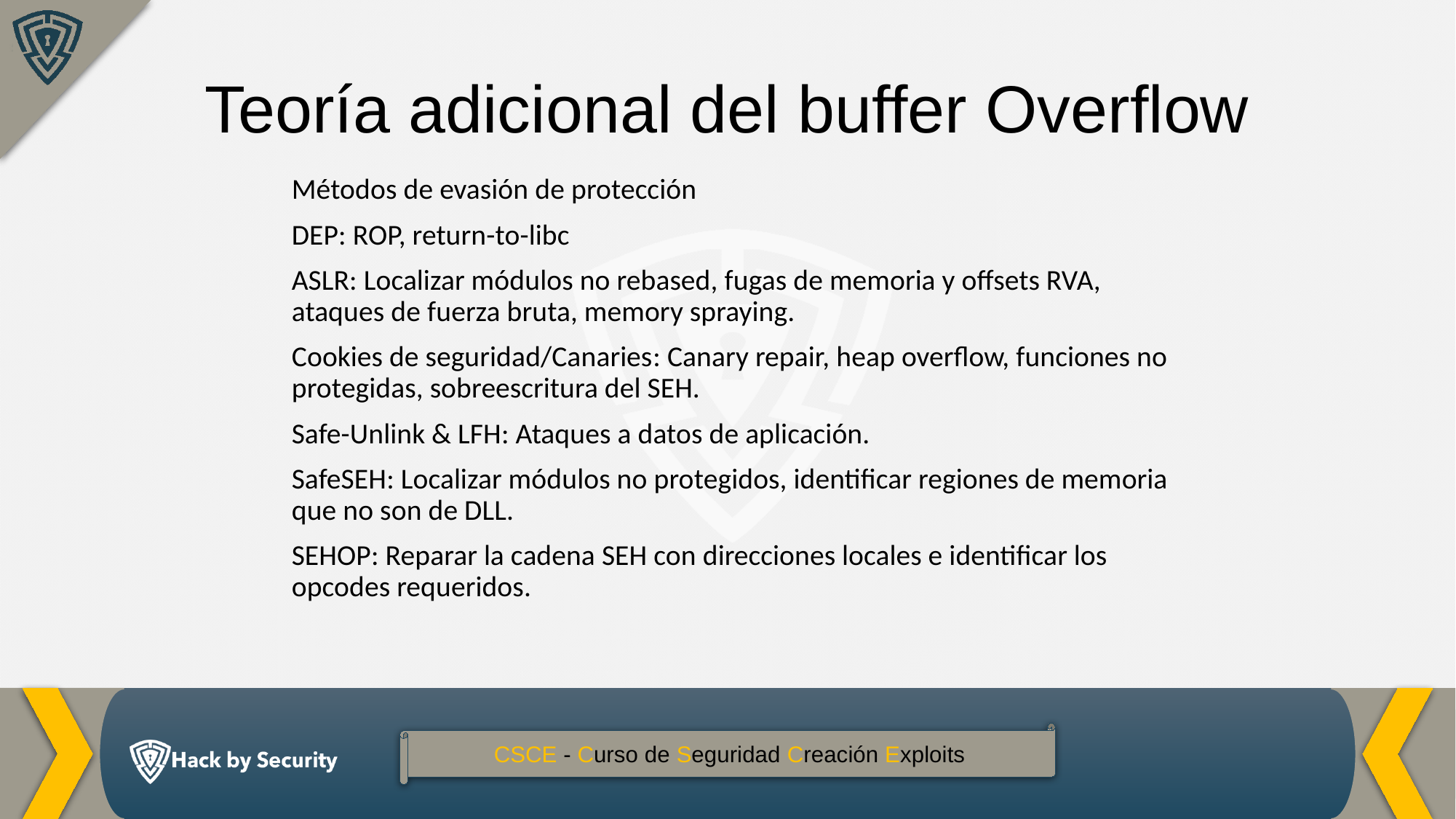

Teoría adicional del buffer Overflow
Métodos de evasión de protección
DEP: ROP, return-to-libc
ASLR: Localizar módulos no rebased, fugas de memoria y offsets RVA, ataques de fuerza bruta, memory spraying.
Cookies de seguridad/Canaries: Canary repair, heap overflow, funciones no protegidas, sobreescritura del SEH.
Safe-Unlink & LFH: Ataques a datos de aplicación.
SafeSEH: Localizar módulos no protegidos, identificar regiones de memoria que no son de DLL.
SEHOP: Reparar la cadena SEH con direcciones locales e identificar los opcodes requeridos.